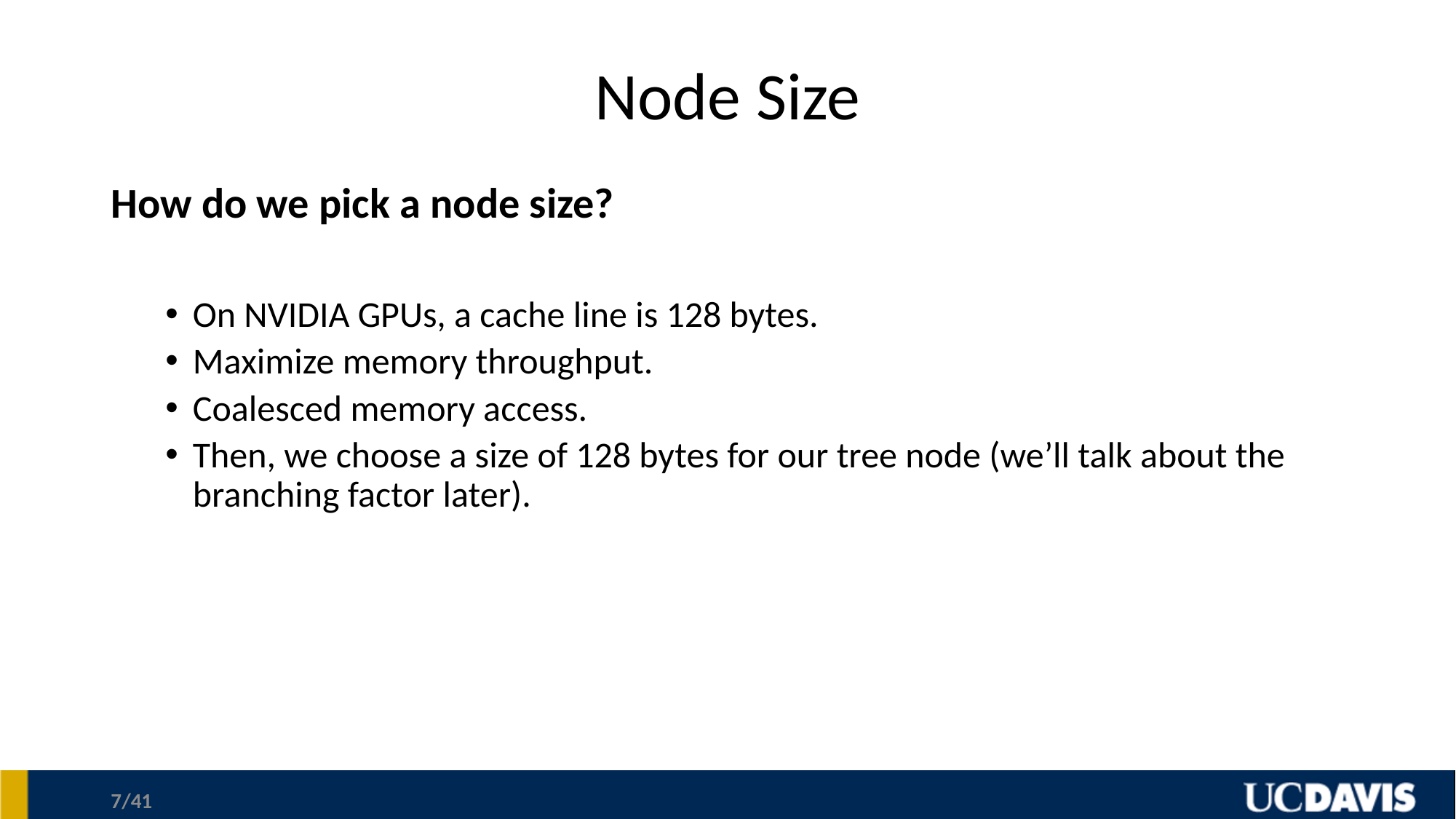

# Node Size
How do we pick a node size?

On NVIDIA GPUs, a cache line is 128 bytes.
Maximize memory throughput.
Coalesced memory access.
Then, we choose a size of 128 bytes for our tree node (we’ll talk about the branching factor later).

7/41